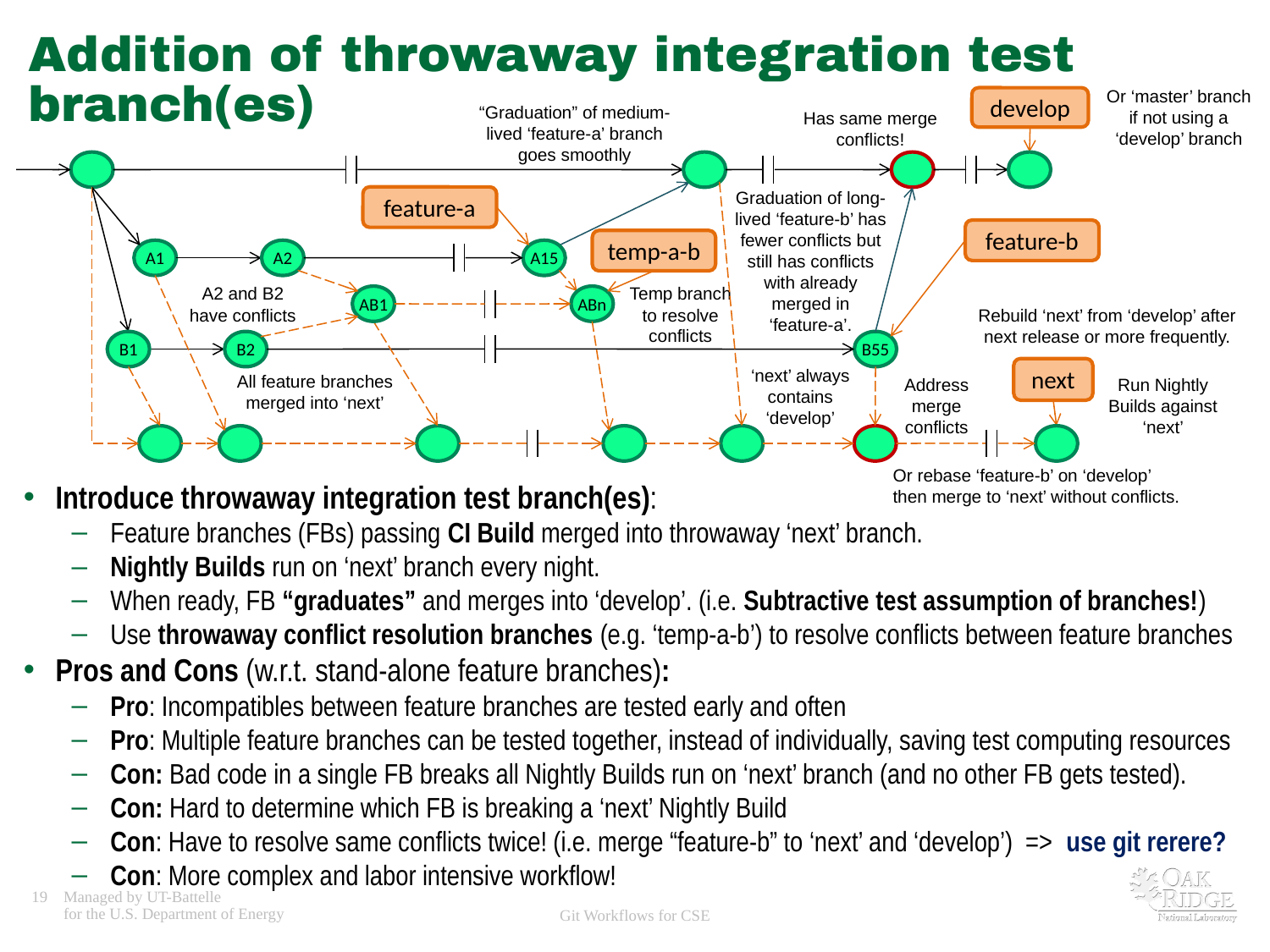

# Addition of throwaway integration test branch(es)
Or ‘master’ branch if not using a ‘develop’ branch
develop
“Graduation” of medium-lived ‘feature-a’ branch goes smoothly
Has same merge conflicts!

Graduation of long- lived ‘feature-b’ has fewer conflicts but still has conflicts with already merged in
‘feature-a’.
feature-a
feature-b
temp-a-b
A1
A2
A15

Temp branch to resolve conflicts
A2 and B2 have conflicts
AB1
ABn

Rebuild ‘next’ from ‘develop’ after next release or more frequently.
B1
B2
B55

‘next’ always contains ‘develop’
next
All feature branches merged into ‘next’
Address merge conflicts
Run Nightly Builds against ‘next’

Or rebase ‘feature-b’ on ‘develop’ then merge to ‘next’ without conflicts.
Introduce throwaway integration test branch(es):
Feature branches (FBs) passing CI Build merged into throwaway ‘next’ branch.
Nightly Builds run on ‘next’ branch every night.
When ready, FB “graduates” and merges into ‘develop’. (i.e. Subtractive test assumption of branches!)
Use throwaway conflict resolution branches (e.g. ‘temp-a-b’) to resolve conflicts between feature branches
Pros and Cons (w.r.t. stand-alone feature branches):
Pro: Incompatibles between feature branches are tested early and often
Pro: Multiple feature branches can be tested together, instead of individually, saving test computing resources
Con: Bad code in a single FB breaks all Nightly Builds run on ‘next’ branch (and no other FB gets tested).
Con: Hard to determine which FB is breaking a ‘next’ Nightly Build
Con: Have to resolve same conflicts twice! (i.e. merge “feature-b” to ‘next’ and ‘develop’)  =>  use git rerere?
Con: More complex and labor intensive workflow!